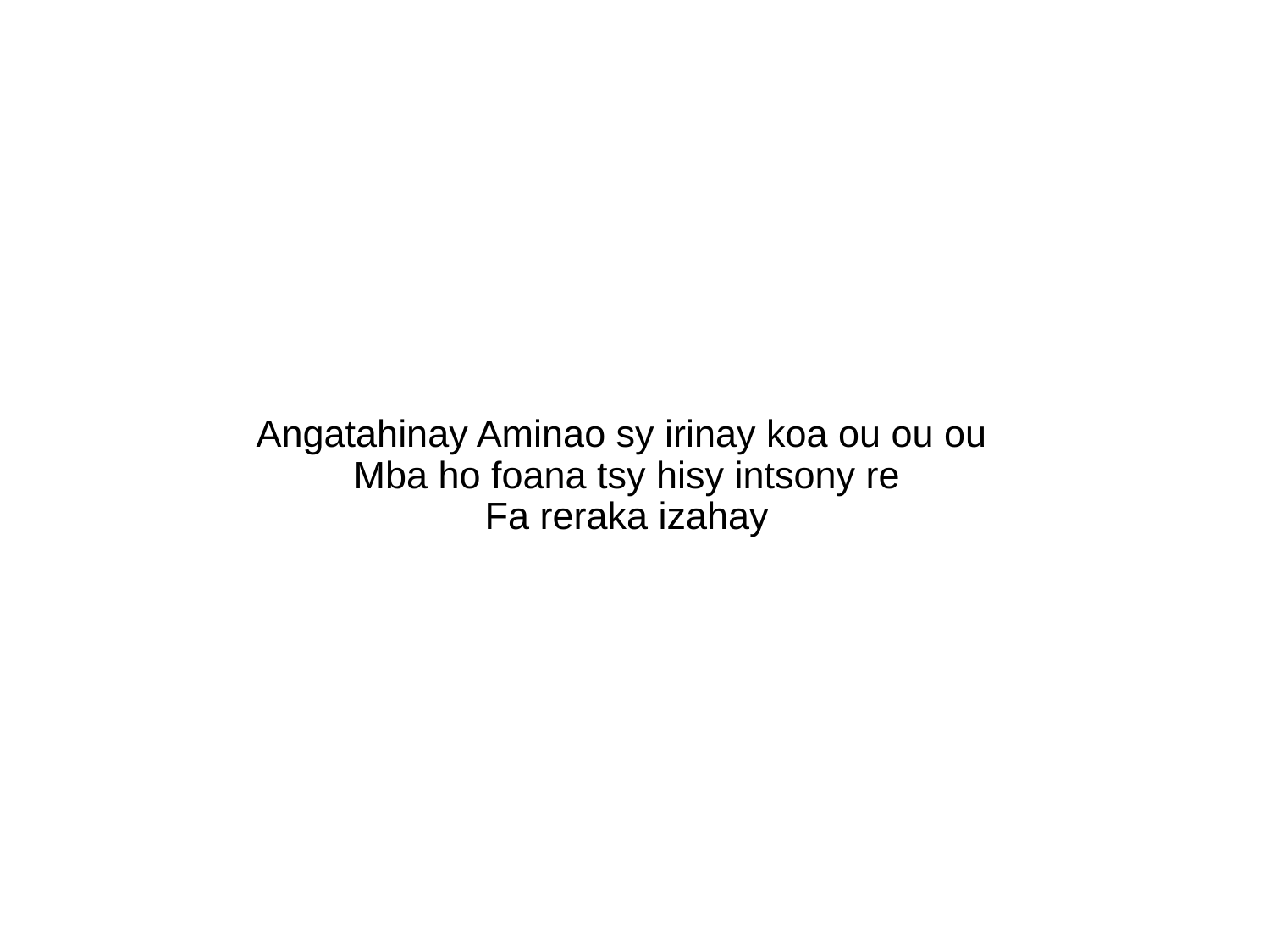

Angatahinay Aminao sy irinay koa ou ou ou
Mba ho foana tsy hisy intsony re
Fa reraka izahay